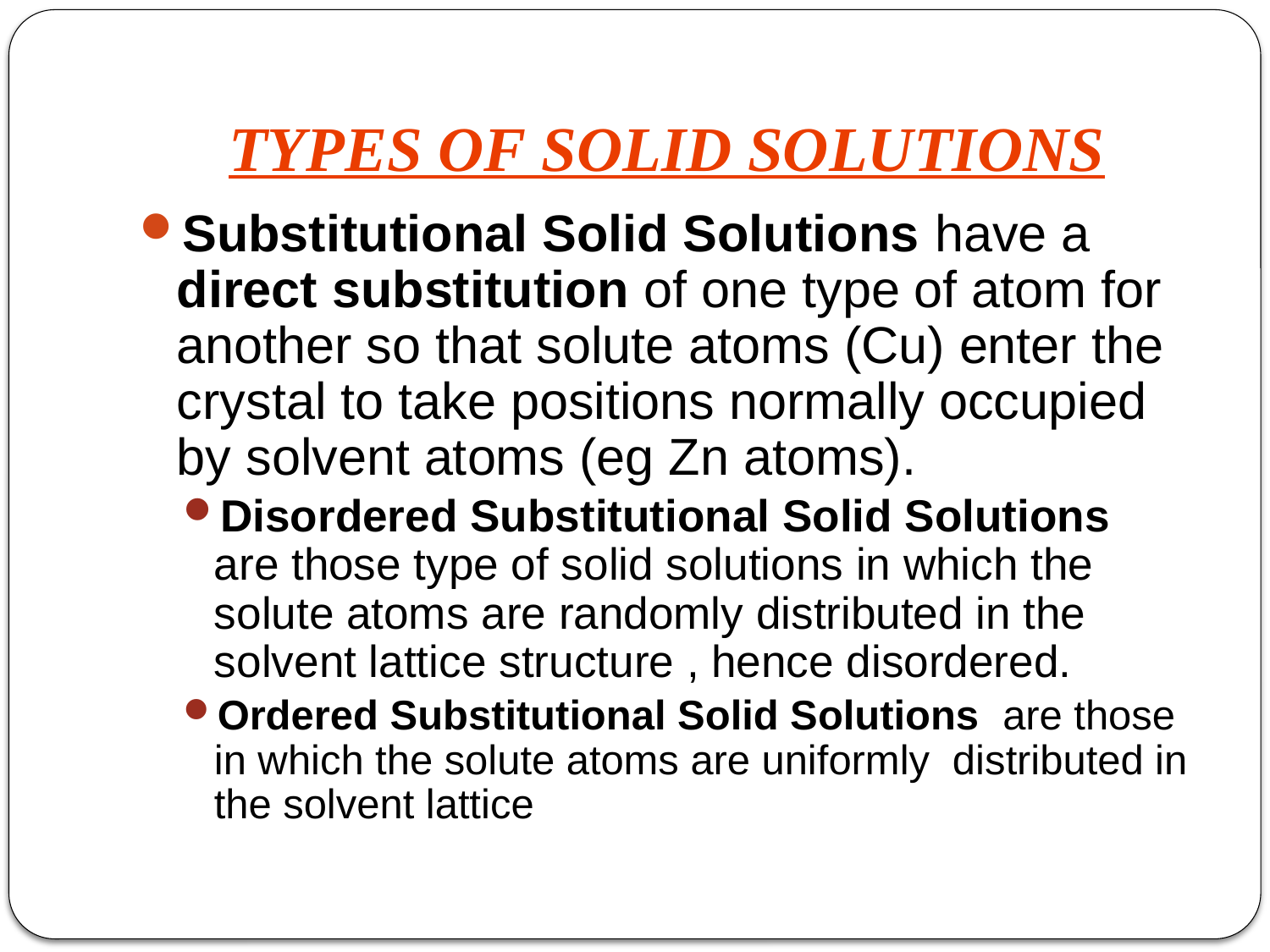

# TYPES OF SOLID SOLUTIONS
Substitutional Solid Solutions have a direct substitution of one type of atom for another so that solute atoms (Cu) enter the crystal to take positions normally occupied by solvent atoms (eg Zn atoms).
Disordered Substitutional Solid Solutions  are those type of solid solutions in which the solute atoms are randomly distributed in the solvent lattice structure , hence disordered.
Ordered Substitutional Solid Solutions  are those in which the solute atoms are uniformly  distributed in the solvent lattice